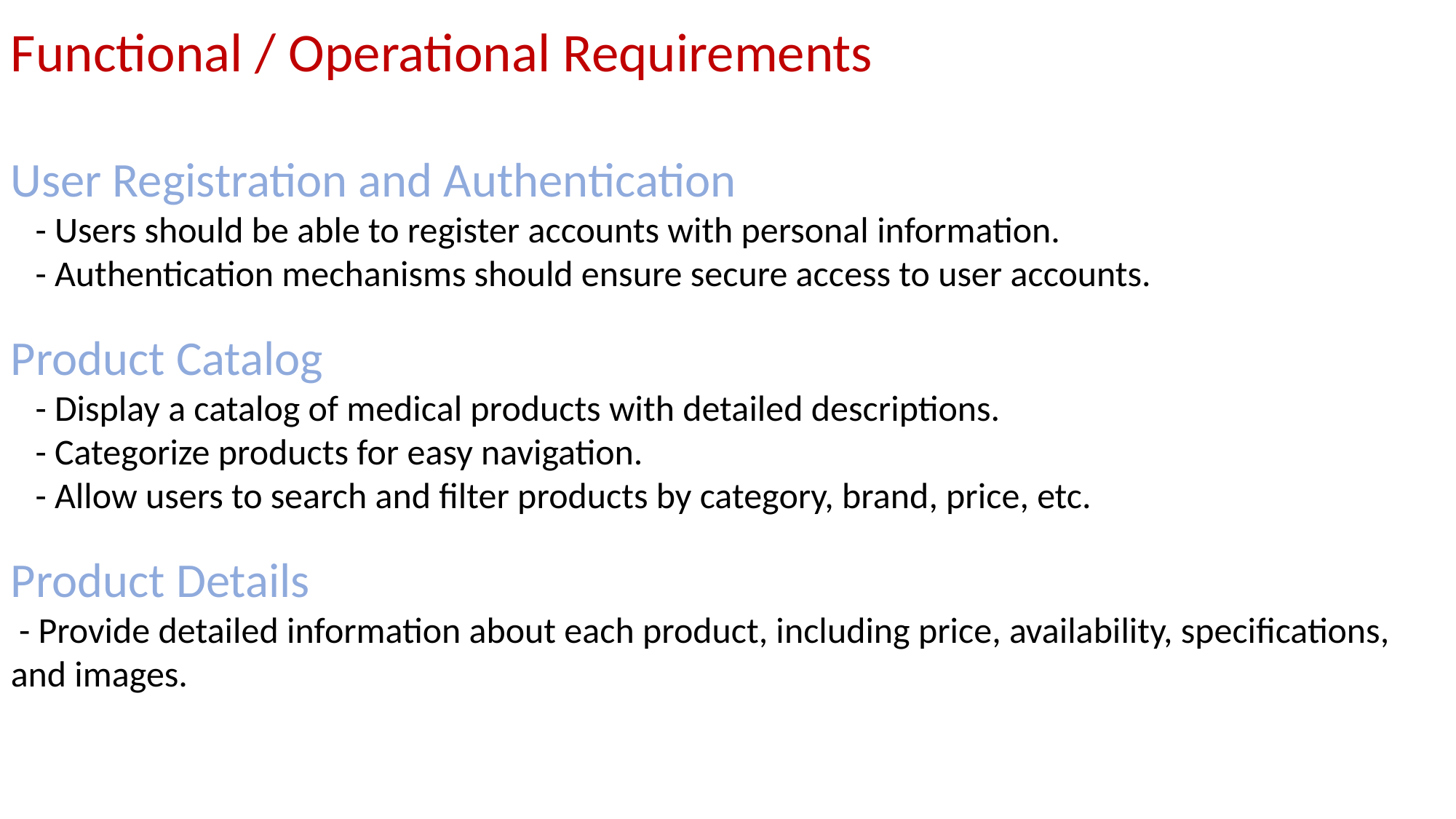

Functional / Operational Requirements

User Registration and Authentication
   - Users should be able to register accounts with personal information.
   - Authentication mechanisms should ensure secure access to user accounts.

Product Catalog
   - Display a catalog of medical products with detailed descriptions.
   - Categorize products for easy navigation.
   - Allow users to search and filter products by category, brand, price, etc.

Product Details
 - Provide detailed information about each product, including price, availability, specifications, and images.